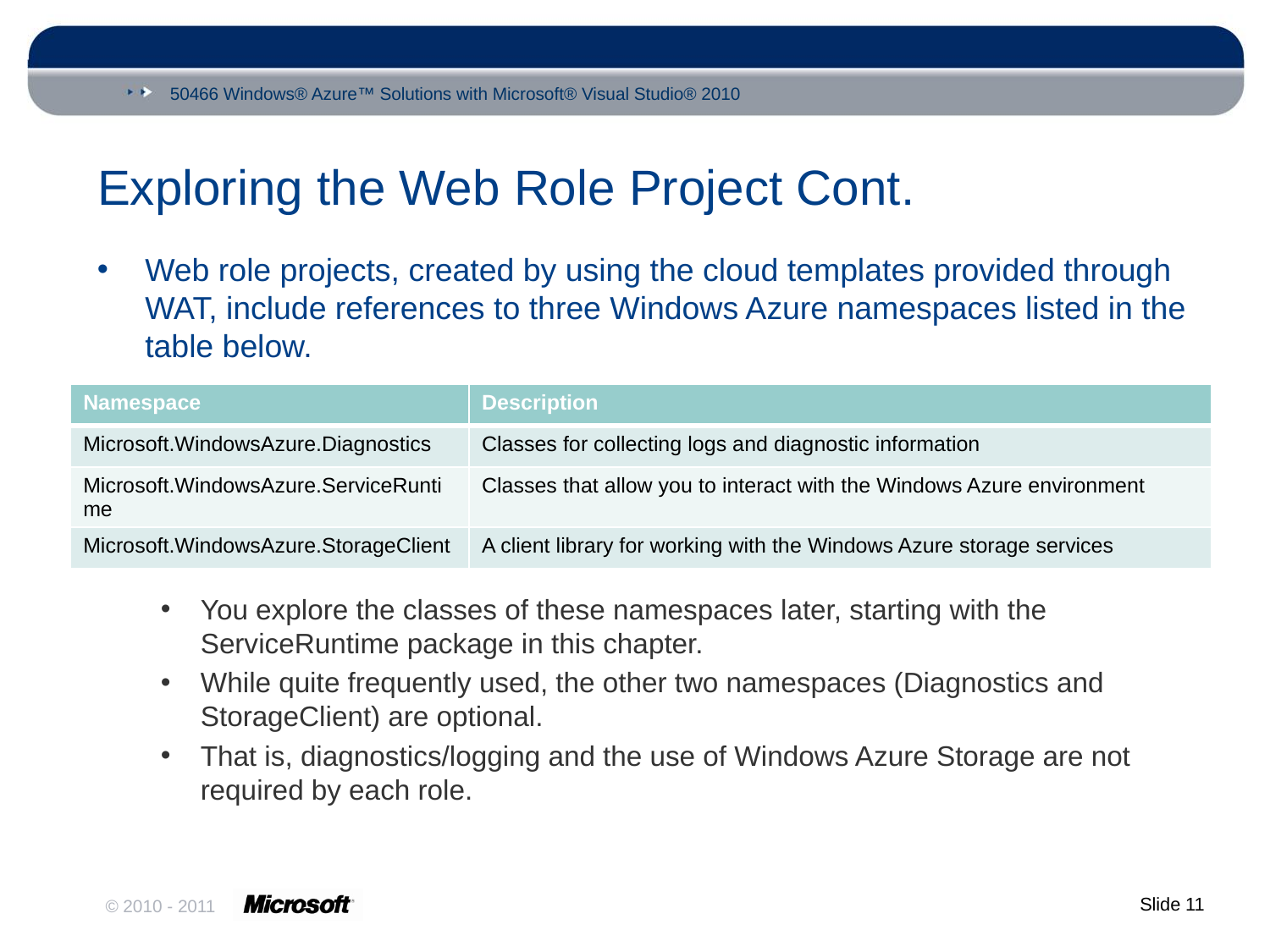

# Exploring the Web Role Project Cont.
Web role projects, created by using the cloud templates provided through WAT, include references to three Windows Azure namespaces listed in the table below.

You explore the classes of these namespaces later, starting with the ServiceRuntime package in this chapter.
While quite frequently used, the other two namespaces (Diagnostics and StorageClient) are optional.
That is, diagnostics/logging and the use of Windows Azure Storage are not required by each role.

| Namespace | Description |
| --- | --- |
| Microsoft.WindowsAzure.Diagnostics | Classes for collecting logs and diagnostic information |
| Microsoft.WindowsAzure.ServiceRuntime | Classes that allow you to interact with the Windows Azure environment |
| Microsoft.WindowsAzure.StorageClient | A client library for working with the Windows Azure storage services |